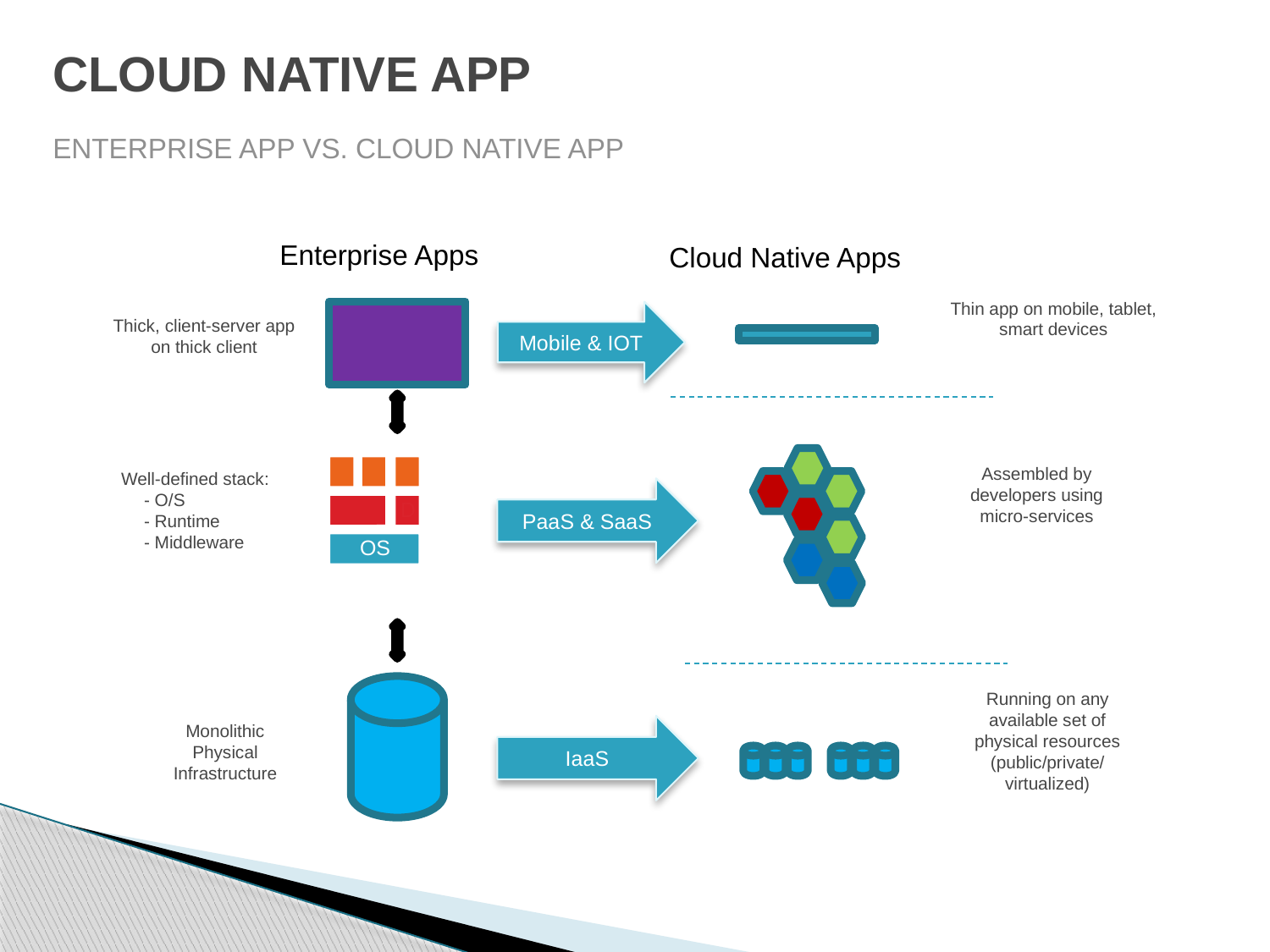

# Cloud Native APP
Enterprise App vs. Cloud Native APP
Enterprise Apps
Cloud Native Apps

Thin app on mobile, tablet, smart devices

Thick, client-server app on thick client

OS

D

Assembled by developers using micro-services
Well-defined stack:
        - O/S
        - Runtime
        - Middleware

Running on any available set of physical resources
(public/private/
virtualized)
Monolithic
Physical
Infrastructure

Mobile & IOT
PaaS & SaaS
IaaS